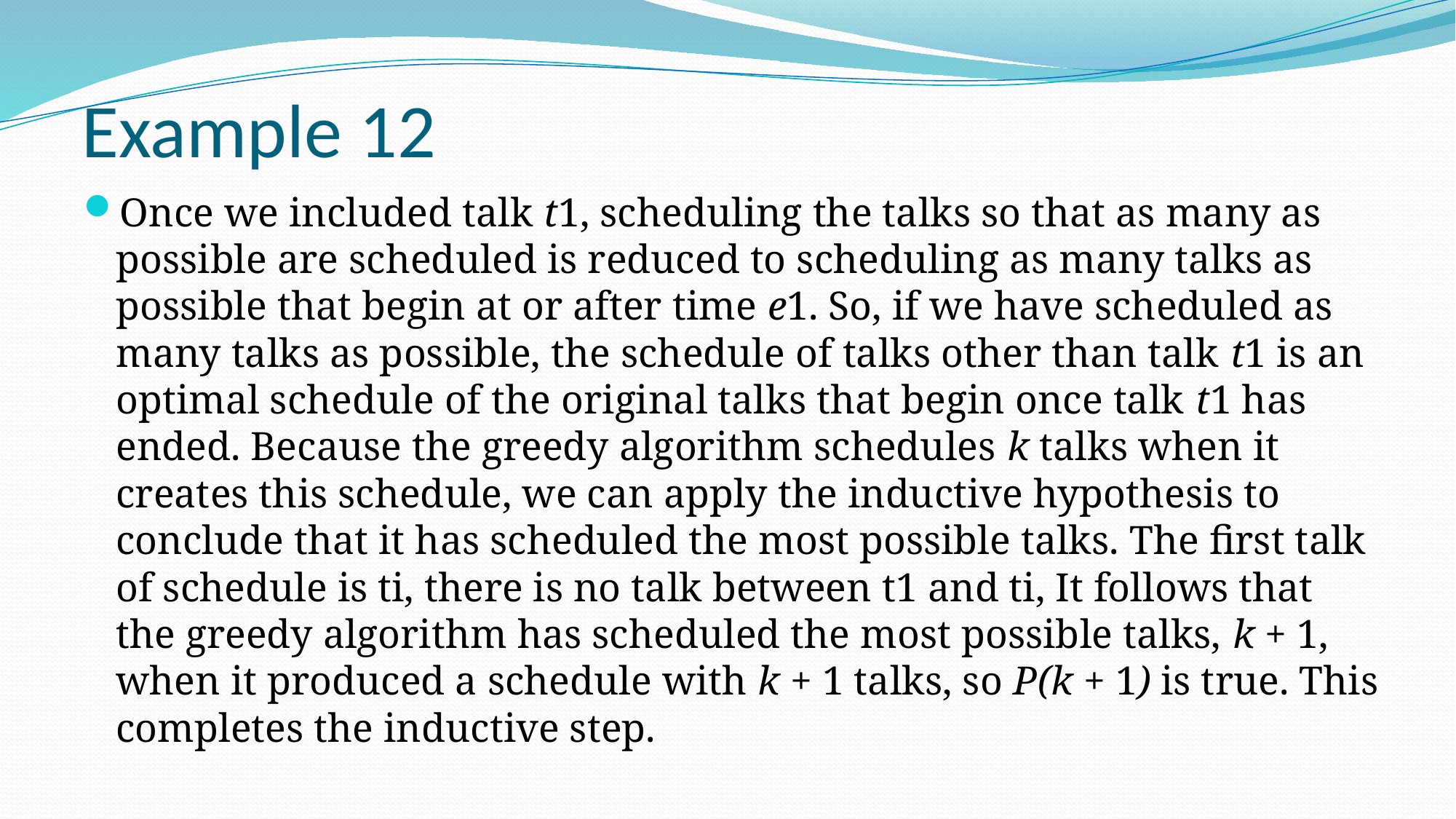

# Example 12
Once we included talk t1, scheduling the talks so that as many as possible are scheduled is reduced to scheduling as many talks as possible that begin at or after time e1. So, if we have scheduled as many talks as possible, the schedule of talks other than talk t1 is an optimal schedule of the original talks that begin once talk t1 has ended. Because the greedy algorithm schedules k talks when it creates this schedule, we can apply the inductive hypothesis to conclude that it has scheduled the most possible talks. The first talk of schedule is ti, there is no talk between t1 and ti, It follows that the greedy algorithm has scheduled the most possible talks, k + 1, when it produced a schedule with k + 1 talks, so P(k + 1) is true. This completes the inductive step.